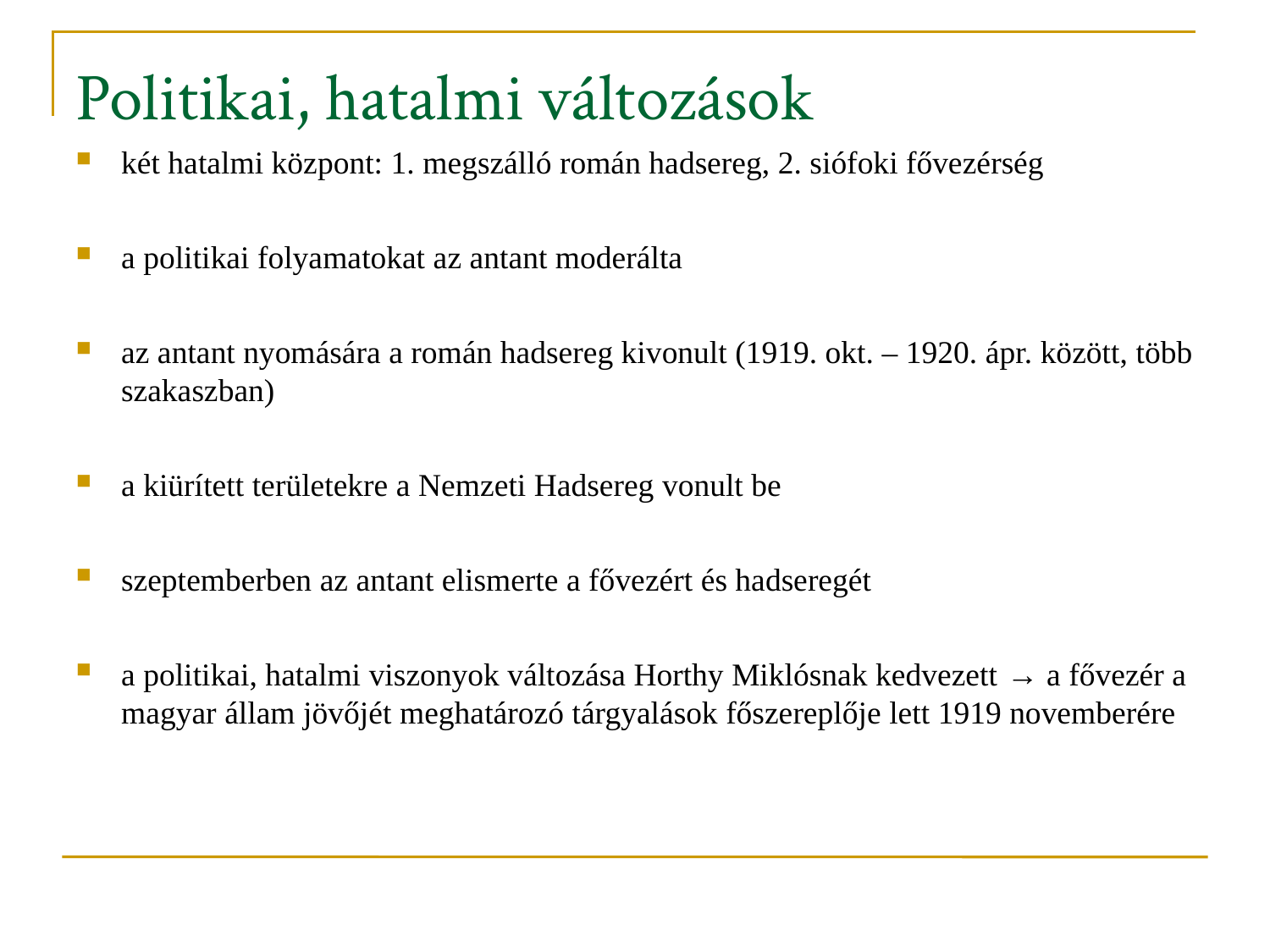

Politikai, hatalmi változások

két hatalmi központ: 1. megszálló román hadsereg, 2. siófoki fővezérség

a politikai folyamatokat az antant moderálta

az antant nyomására a román hadsereg kivonult (1919. okt. – 1920. ápr. között, több szakaszban)

a kiürített területekre a Nemzeti Hadsereg vonult be

szeptemberben az antant elismerte a fővezért és hadseregét

a politikai, hatalmi viszonyok változása Horthy Miklósnak kedvezett → a fővezér a magyar állam jövőjét meghatározó tárgyalások főszereplője lett 1919 novemberére